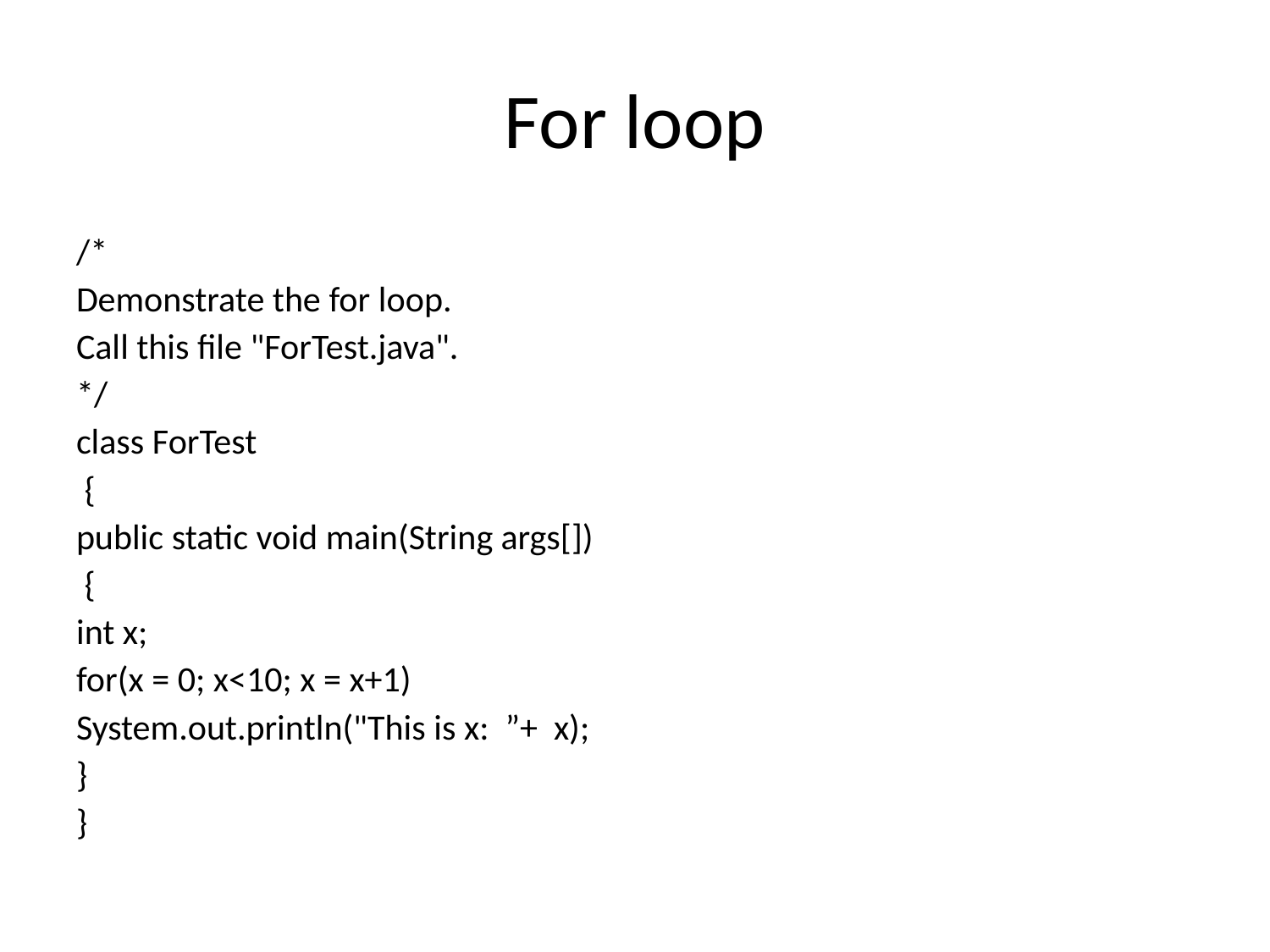

# For loop
/*
Demonstrate the for loop.
Call this file "ForTest.java".
*/
class ForTest
 {
public static void main(String args[])
 {
int x;
for(x = 0; x<10; x = x+1)
System.out.println("This is x:  ”+  x);
}
}